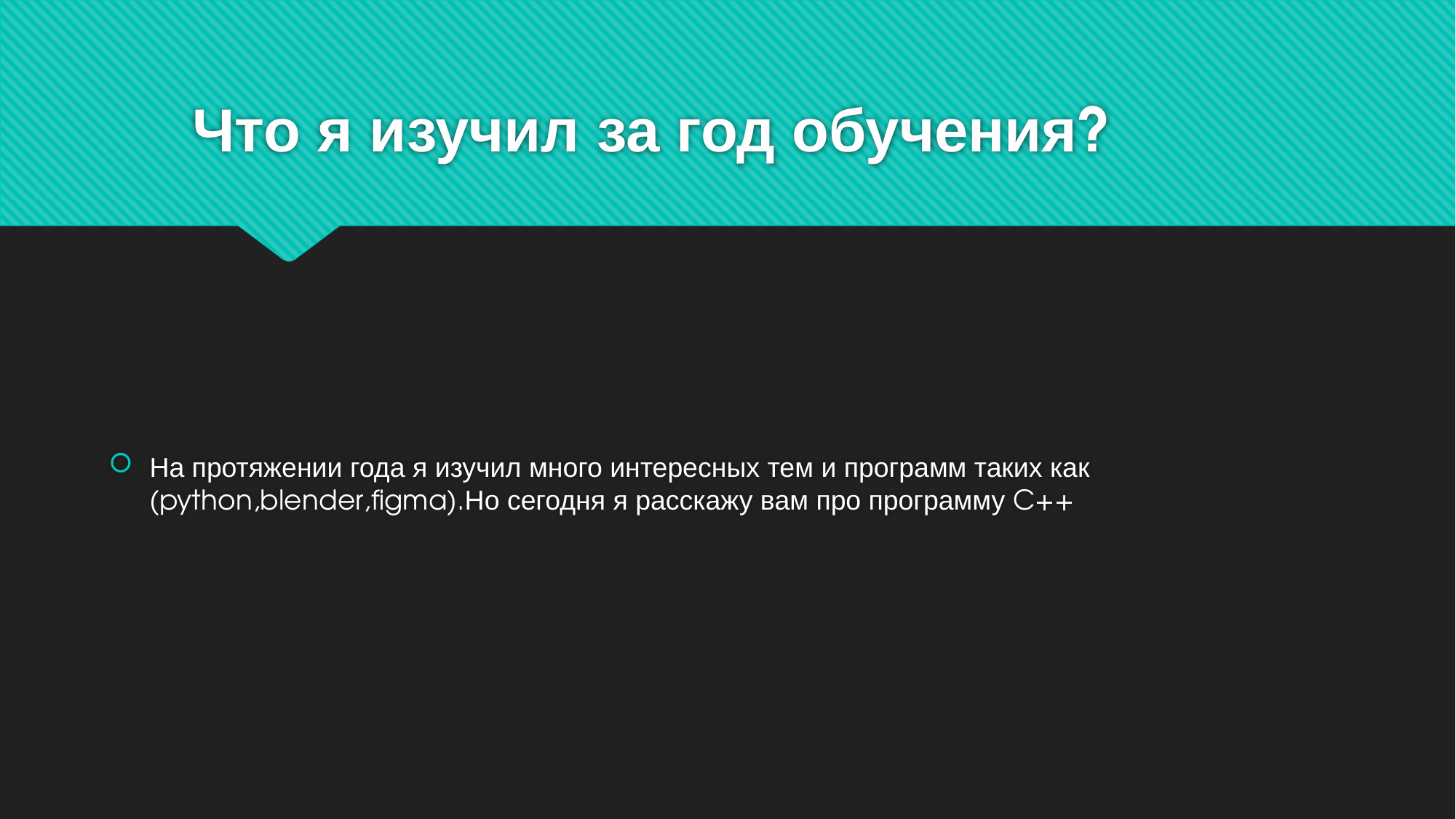

# Что я изучил за год обучения?
На протяжении года я изучил много интересных тем и программ таких как (python,blender,figma).Но сегодня я расскажу вам про программу C++